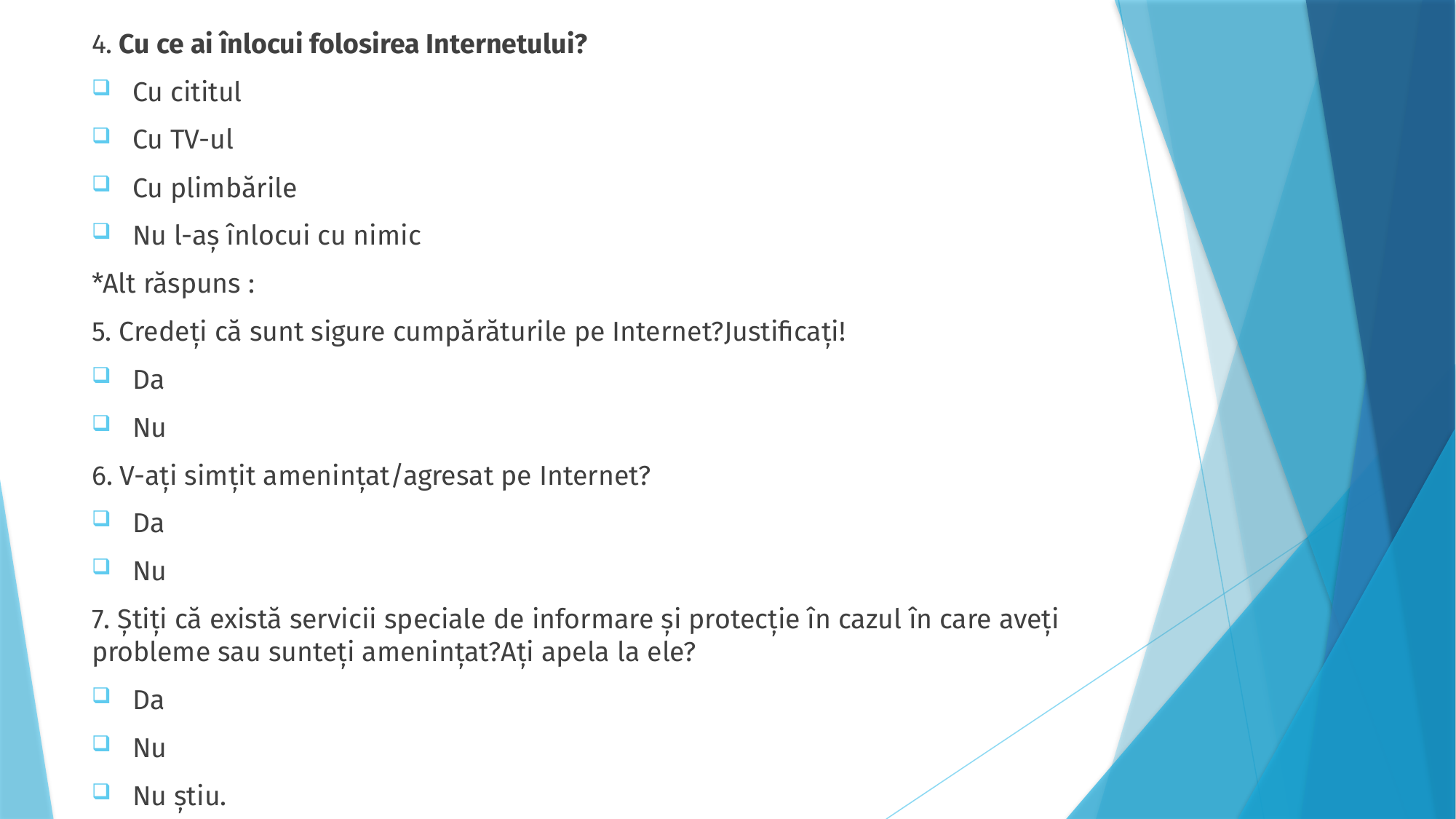

4. Cu ce ai înlocui folosirea Internetului?
Cu cititul
Cu TV-ul
Cu plimbările
Nu l-aș înlocui cu nimic
*Alt răspuns :
5. Credeţi că sunt sigure cumpărăturile pe Internet?Justificați!
Da
Nu
6. V-ați simțit amenințat/agresat pe Internet?
Da
Nu
7. Știți că există servicii speciale de informare și protecție în cazul în care aveți probleme sau sunteți amenințat?Ați apela la ele?
Da
Nu
Nu știu.